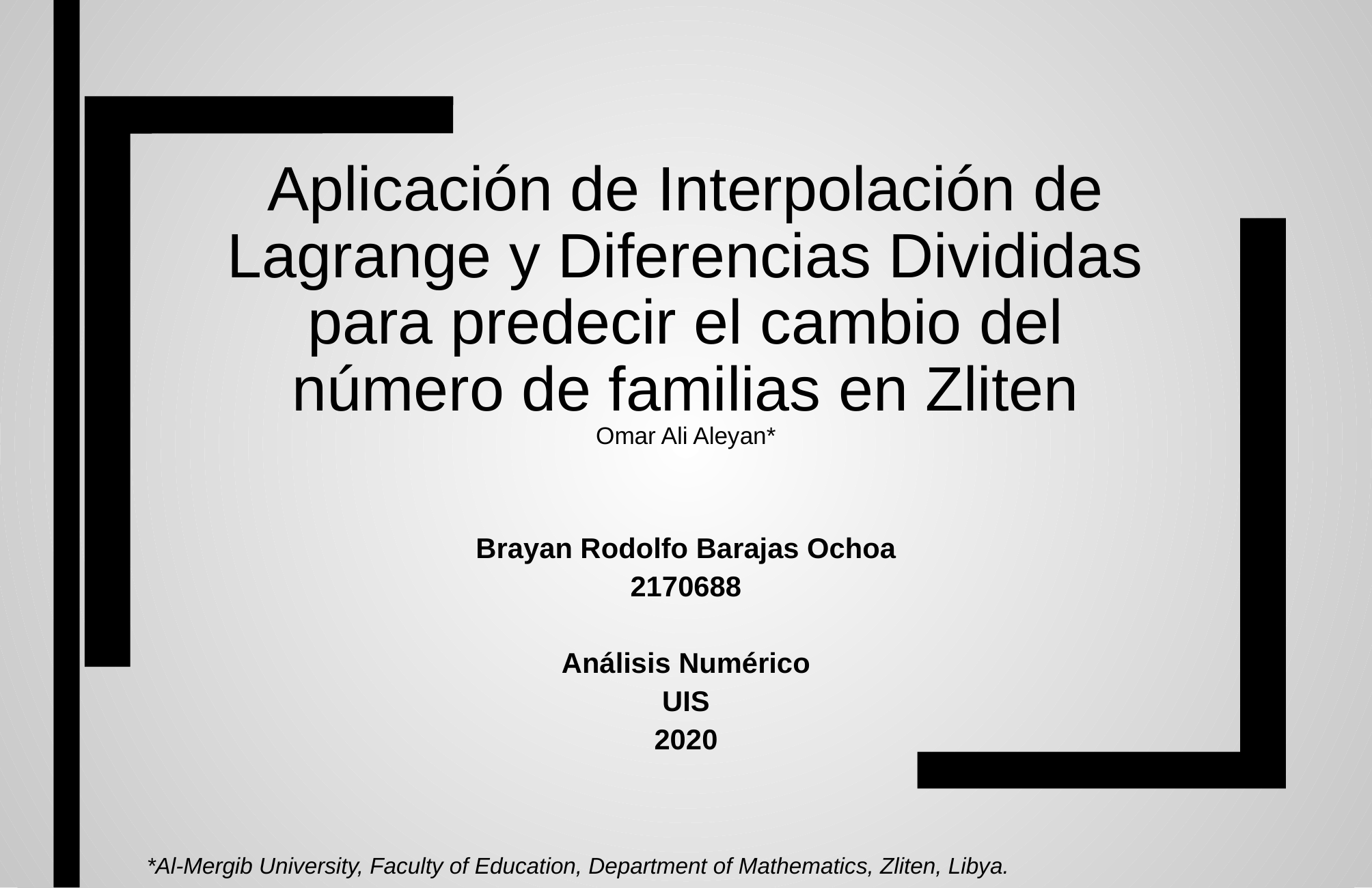

# Aplicación de Interpolación de Lagrange y Diferencias Divididas para predecir el cambio del número de familias en Zliten
Omar Ali Aleyan*

Brayan Rodolfo Barajas Ochoa
2170688

Análisis Numérico
UIS
2020
*Al-Mergib University, Faculty of Education, Department of Mathematics, Zliten, Libya.